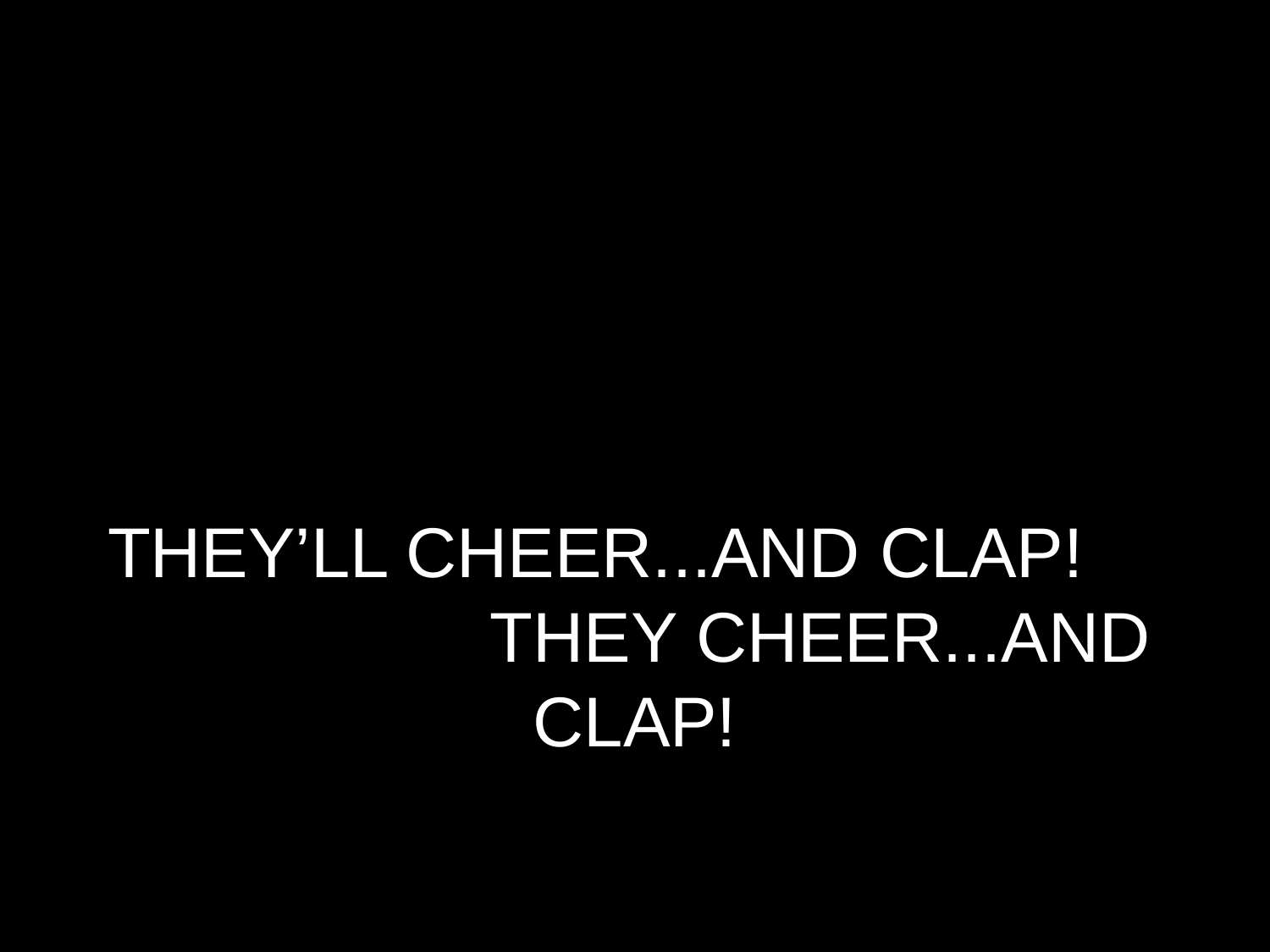

# THEY’LL CHEER...AND CLAP!                        THEY CHEER...AND CLAP!